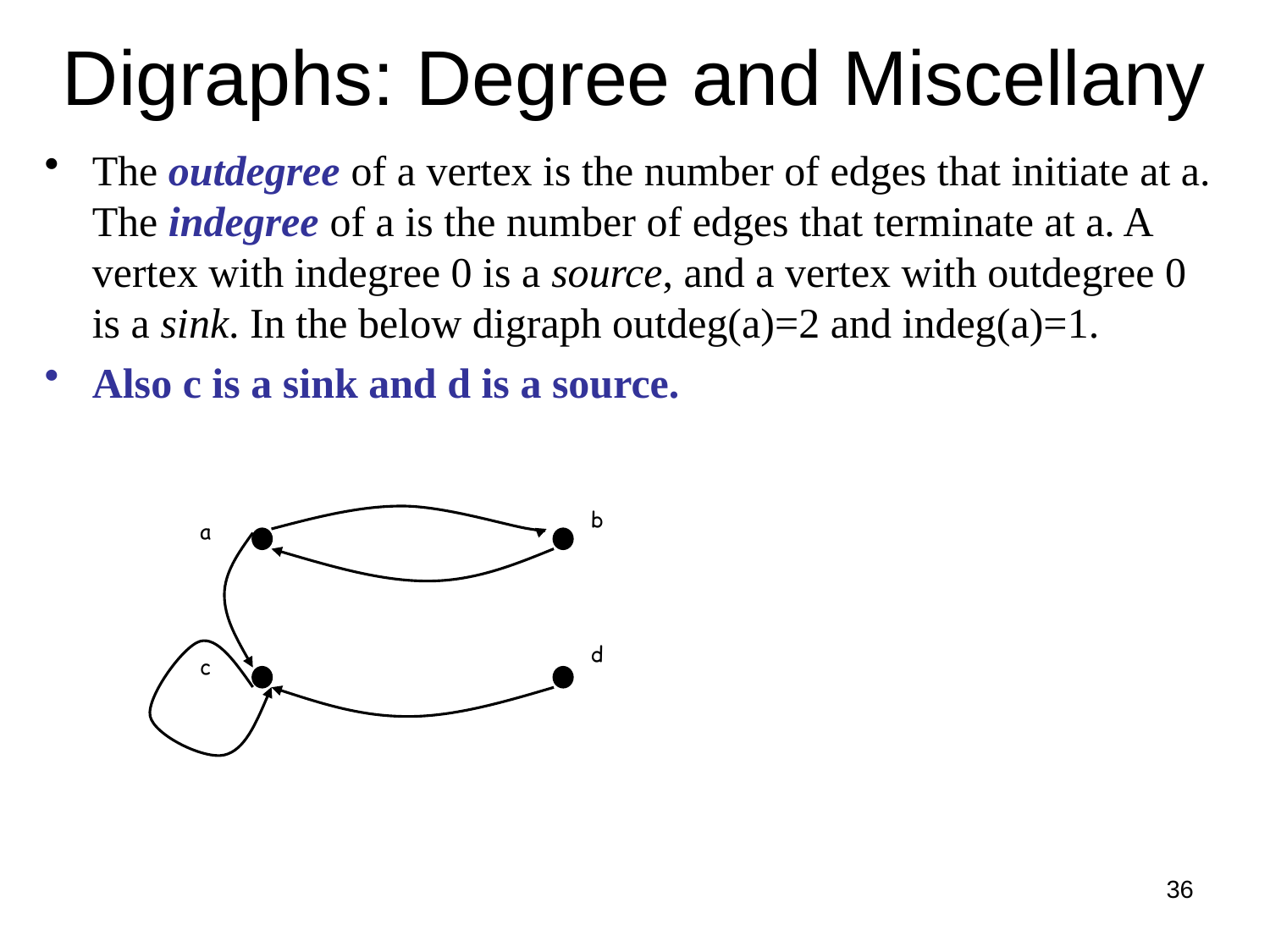

# Digraphs: Degree and Miscellany
The outdegree of a vertex is the number of edges that initiate at a. The indegree of a is the number of edges that terminate at a. A vertex with indegree 0 is a source, and a vertex with outdegree 0 is a sink. In the below digraph outdeg(a)=2 and indeg(a)=1.
Also c is a sink and d is a source.

b
a

d
c

36